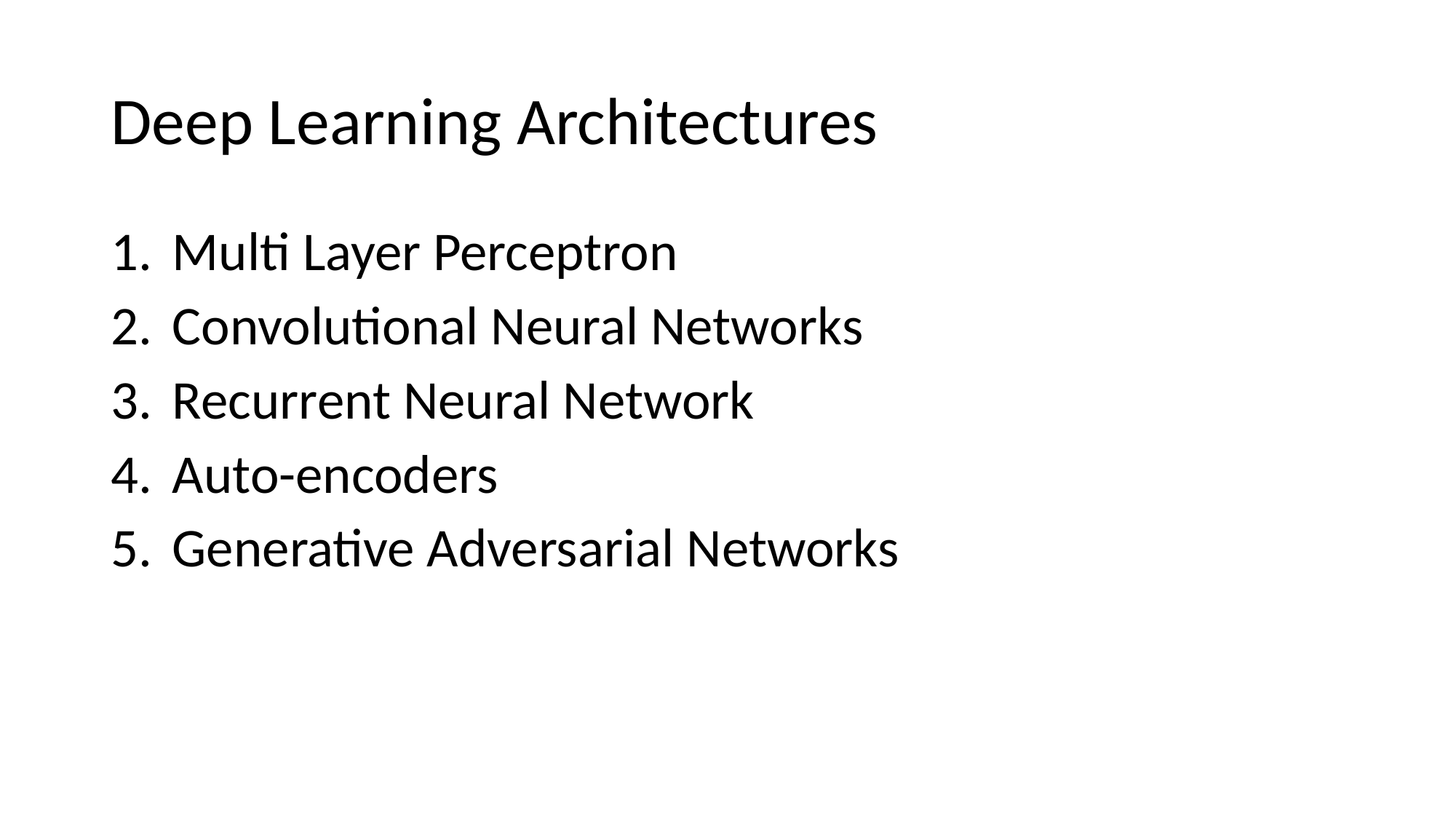

# Deep Learning Architectures
Multi Layer Perceptron
Convolutional Neural Networks
Recurrent Neural Network
Auto-encoders
Generative Adversarial Networks